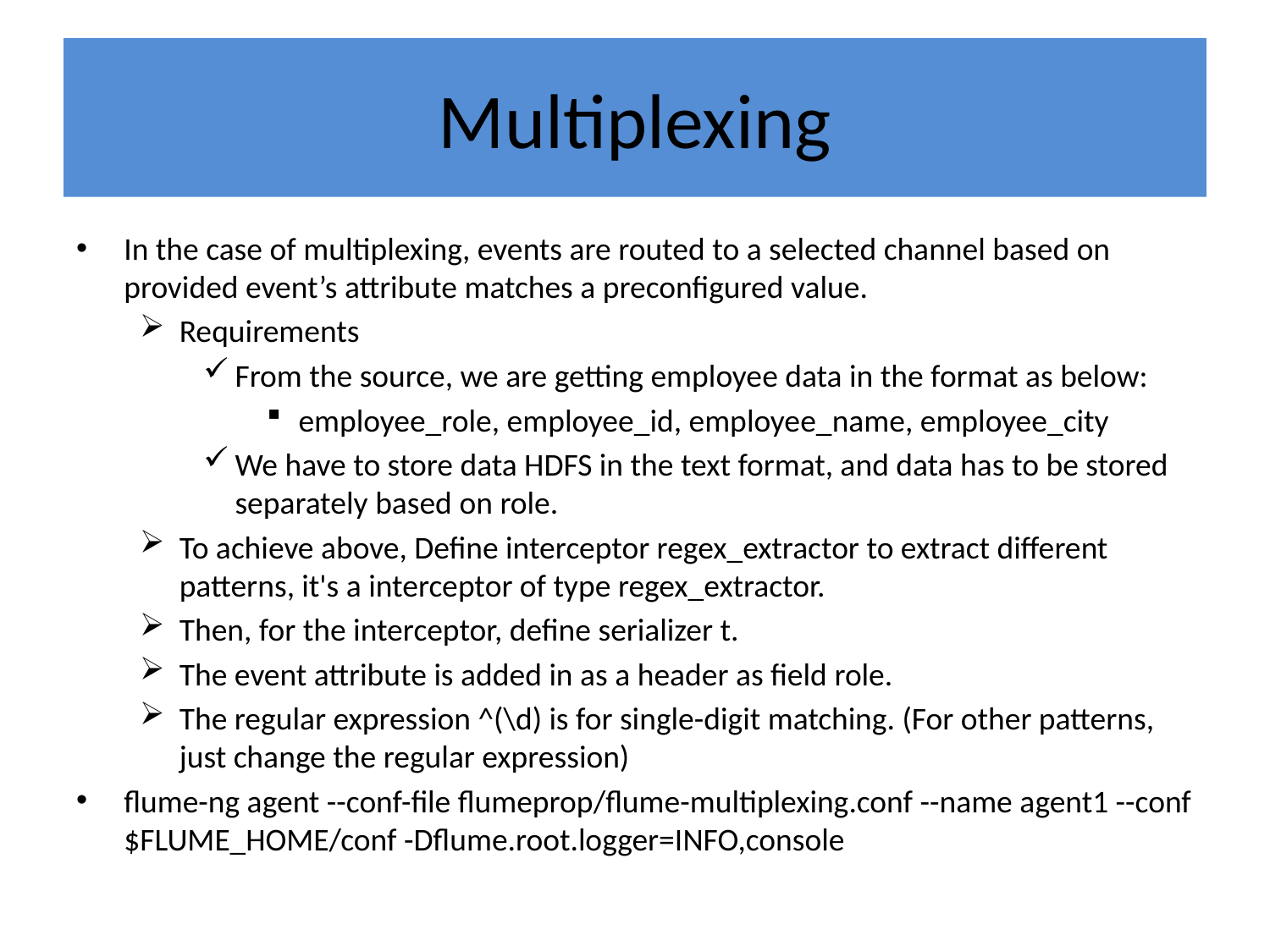

# Multiplexing
In the case of multiplexing, events are routed to a selected channel based on provided event’s attribute matches a preconfigured value.
Requirements
From the source, we are getting employee data in the format as below:
employee_role, employee_id, employee_name, employee_city
We have to store data HDFS in the text format, and data has to be stored separately based on role.
To achieve above, Define interceptor regex_extractor to extract different patterns, it's a interceptor of type regex_extractor.
Then, for the interceptor, define serializer t.
The event attribute is added in as a header as field role.
The regular expression ^(\d) is for single-digit matching. (For other patterns, just change the regular expression)
flume-ng agent --conf-file flumeprop/flume-multiplexing.conf --name agent1 --conf $FLUME_HOME/conf -Dflume.root.logger=INFO,console